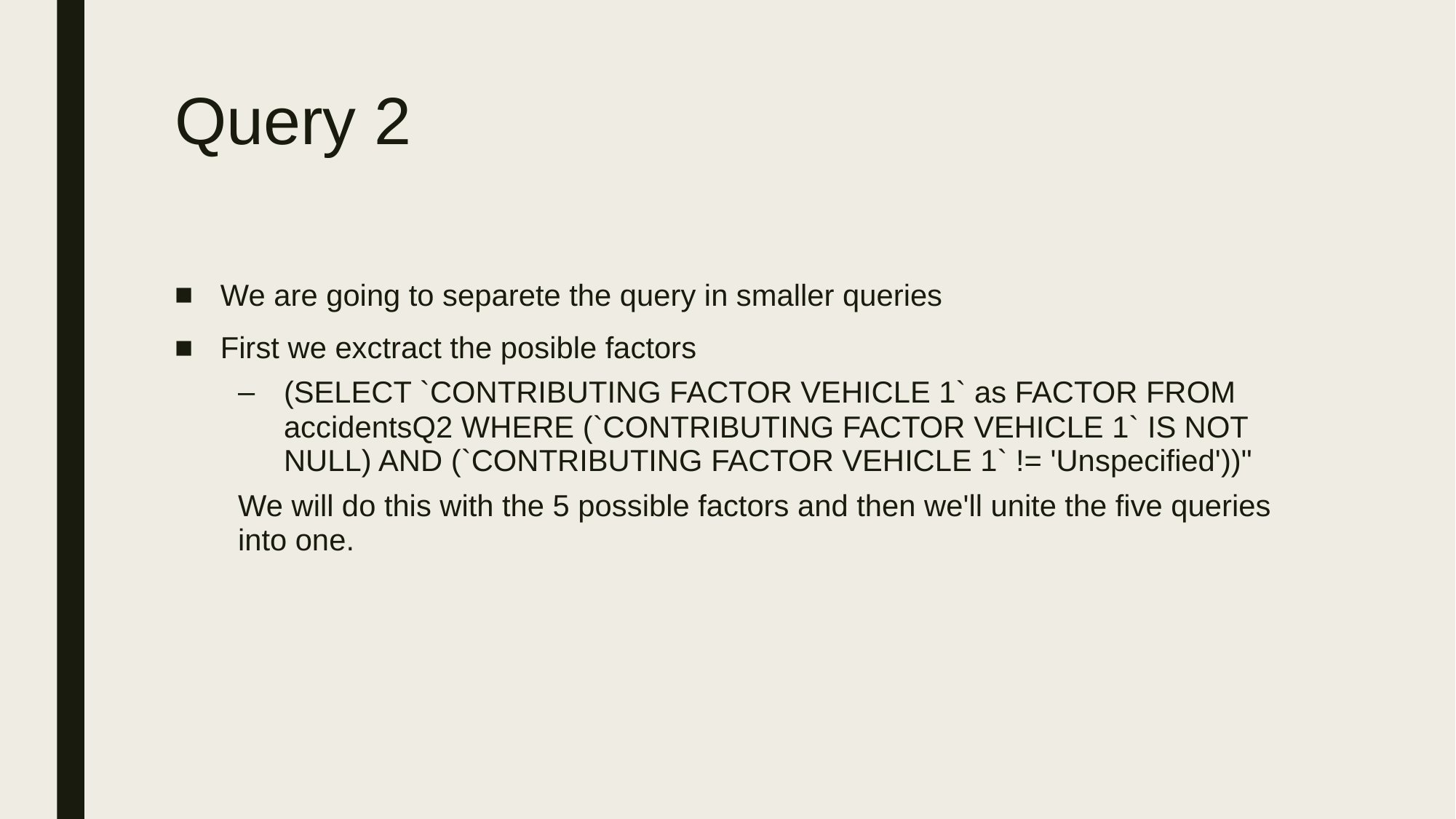

# Query 2
We are going to separete the query in smaller queries
First we exctract the posible factors
(SELECT `CONTRIBUTING FACTOR VEHICLE 1` as FACTOR FROM accidentsQ2 WHERE (`CONTRIBUTING FACTOR VEHICLE 1` IS NOT NULL) AND (`CONTRIBUTING FACTOR VEHICLE 1` != 'Unspecified'))"
We will do this with the 5 possible factors and then we'll unite the five queries into one.